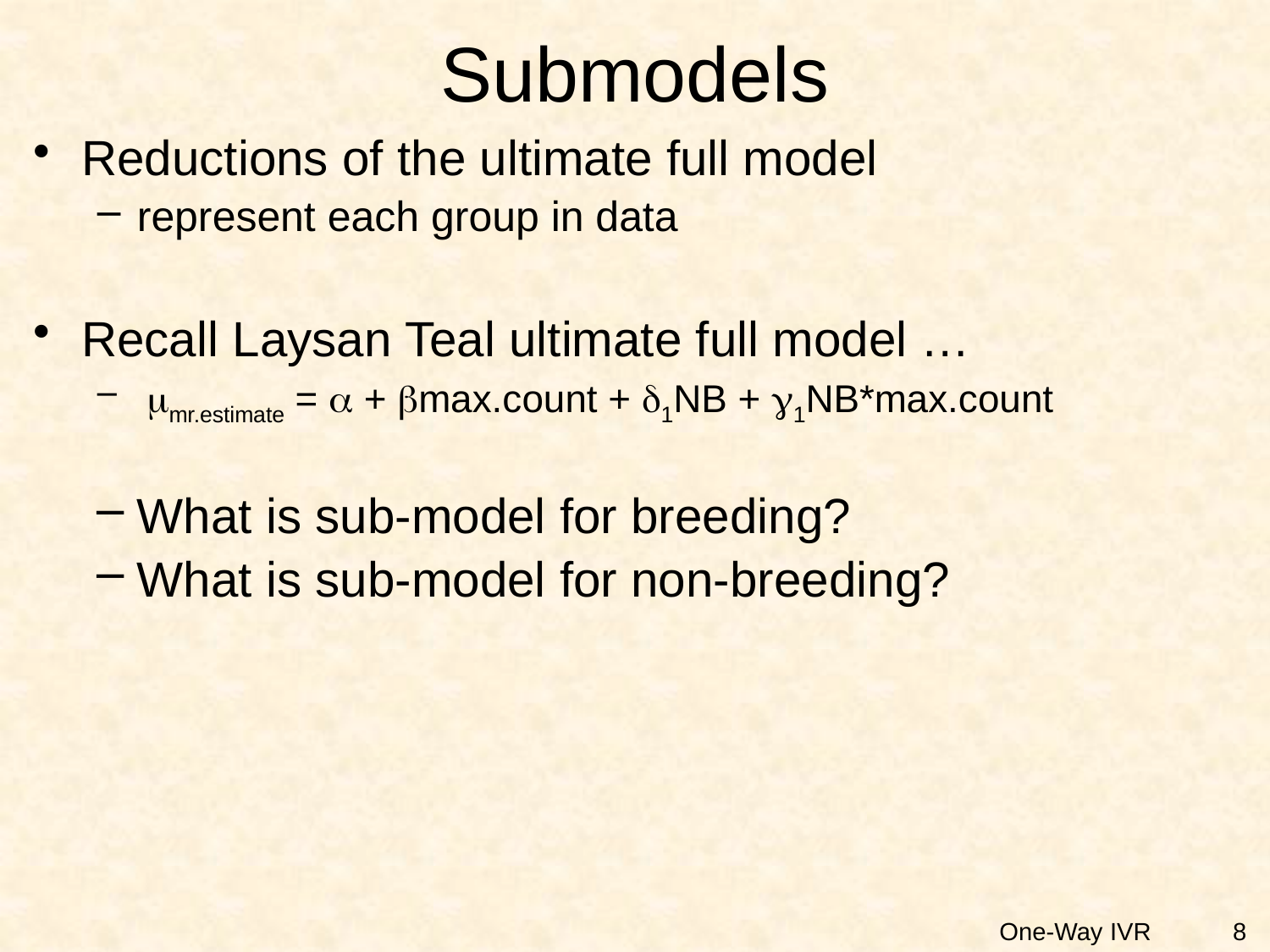

# Submodels
Reductions of the ultimate full model
represent each group in data

Recall Laysan Teal ultimate full model …
 μmr.estimate = α + βmax.count + δ1NB + γ1NB*max.count

What is sub-model for breeding?
What is sub-model for non-breeding?
8
One-Way IVR